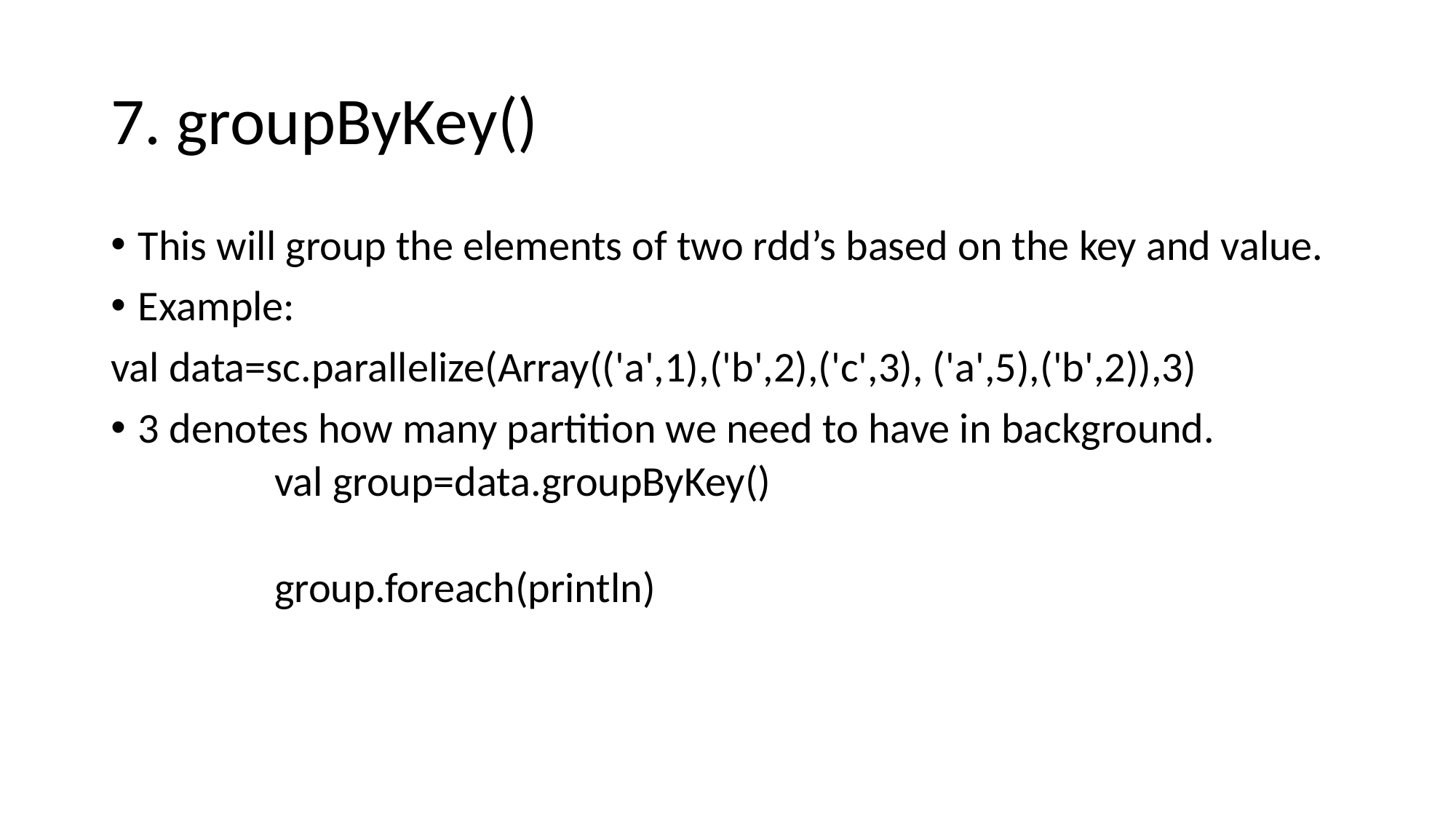

# 7. groupByKey()
This will group the elements of two rdd’s based on the key and value.
Example:
val data=sc.parallelize(Array(('a',1),('b',2),('c',3), ('a',5),('b',2)),3)
3 denotes how many partition we need to have in background.
	val group=data.groupByKey()

	group.foreach(println)